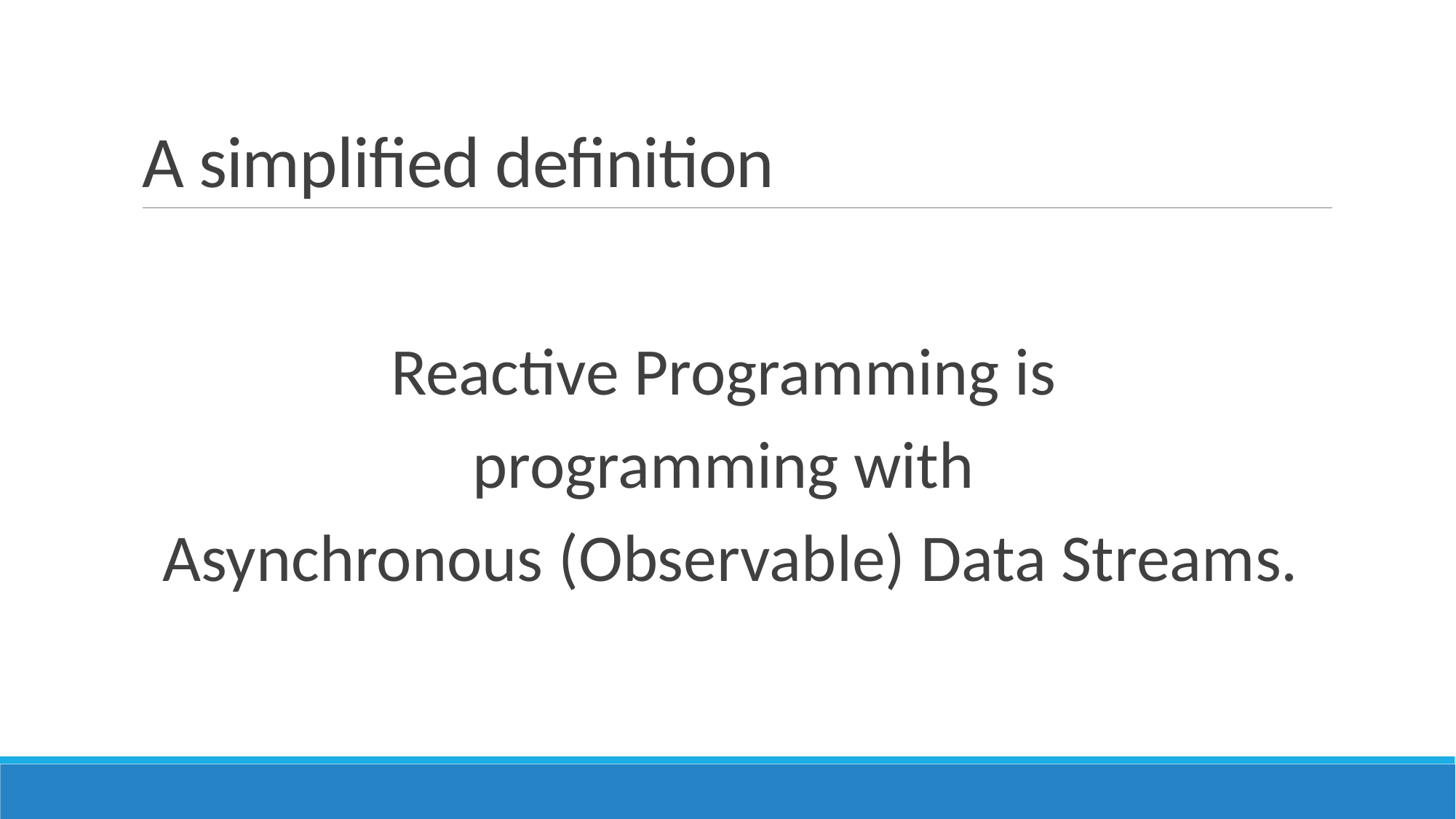

# A simplified definition

Reactive Programming is
programming with
Asynchronous (Observable) Data Streams.